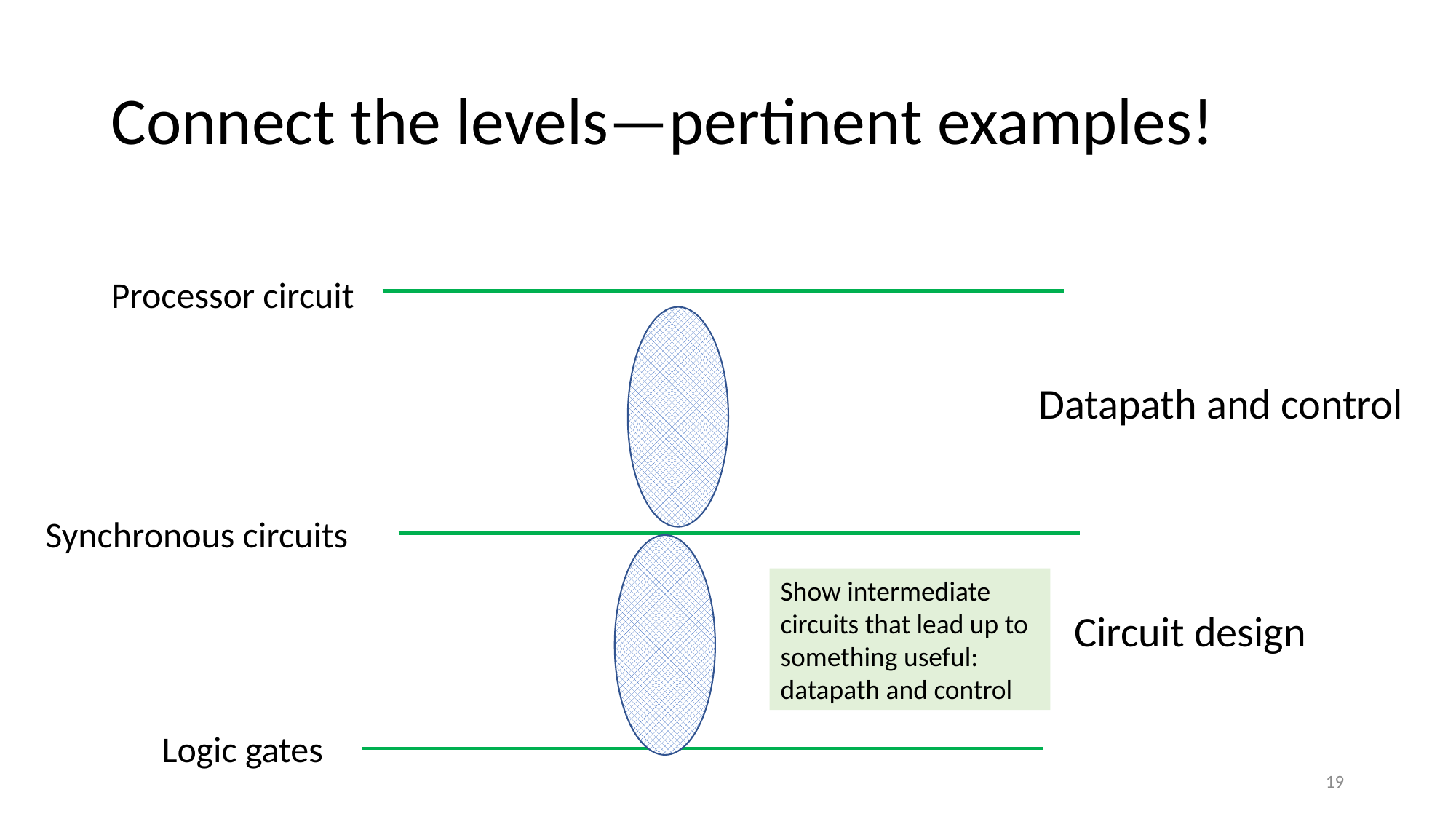

# Connect the levels—pertinent examples!
Processor circuit

Datapath and control
Synchronous circuits
Show intermediate circuits that lead up to something useful: datapath and control

Circuit design
Logic gates
19